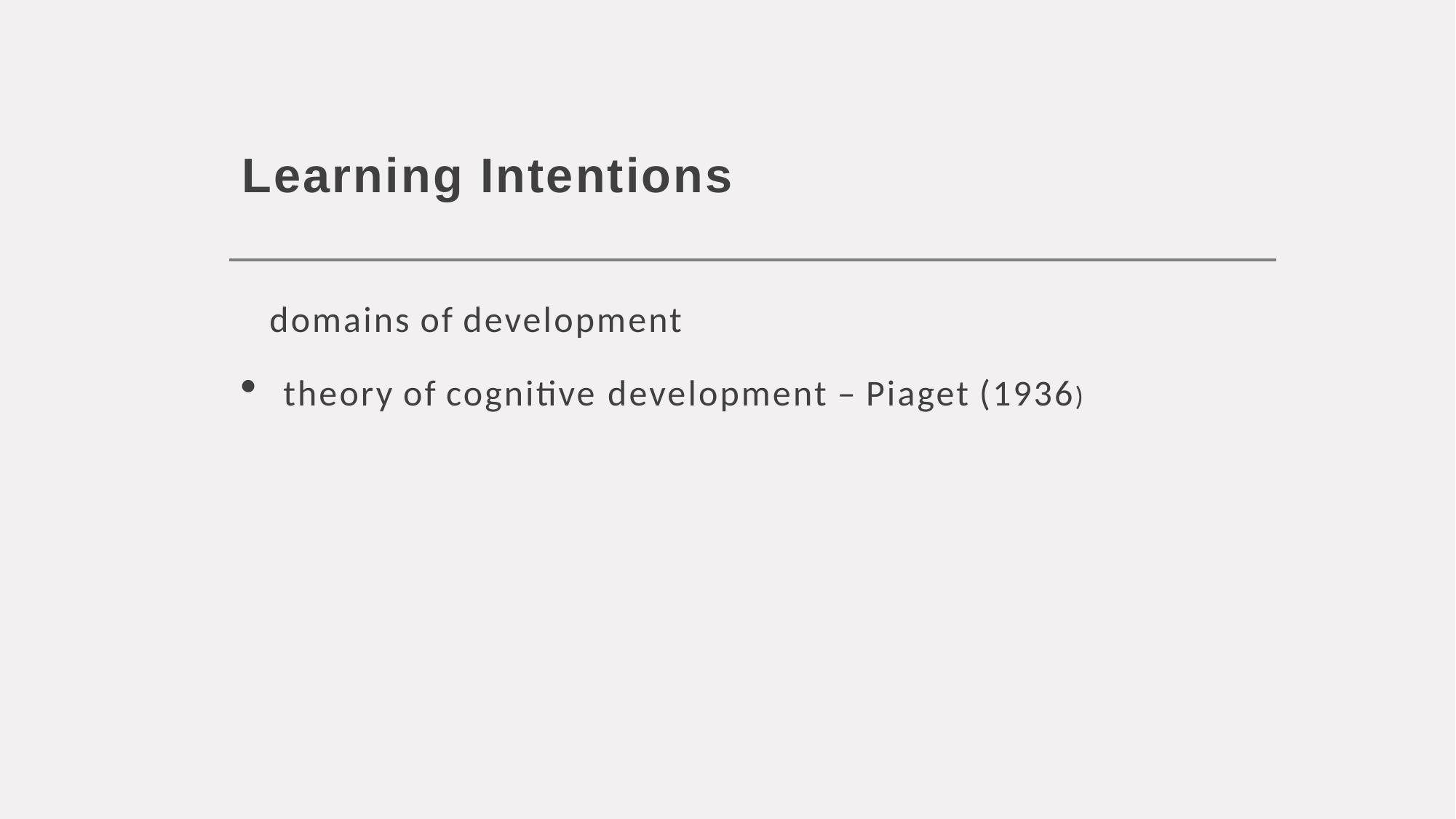

# Learning Intentions
domains of development
theory of cognitive development – Piaget (1936)